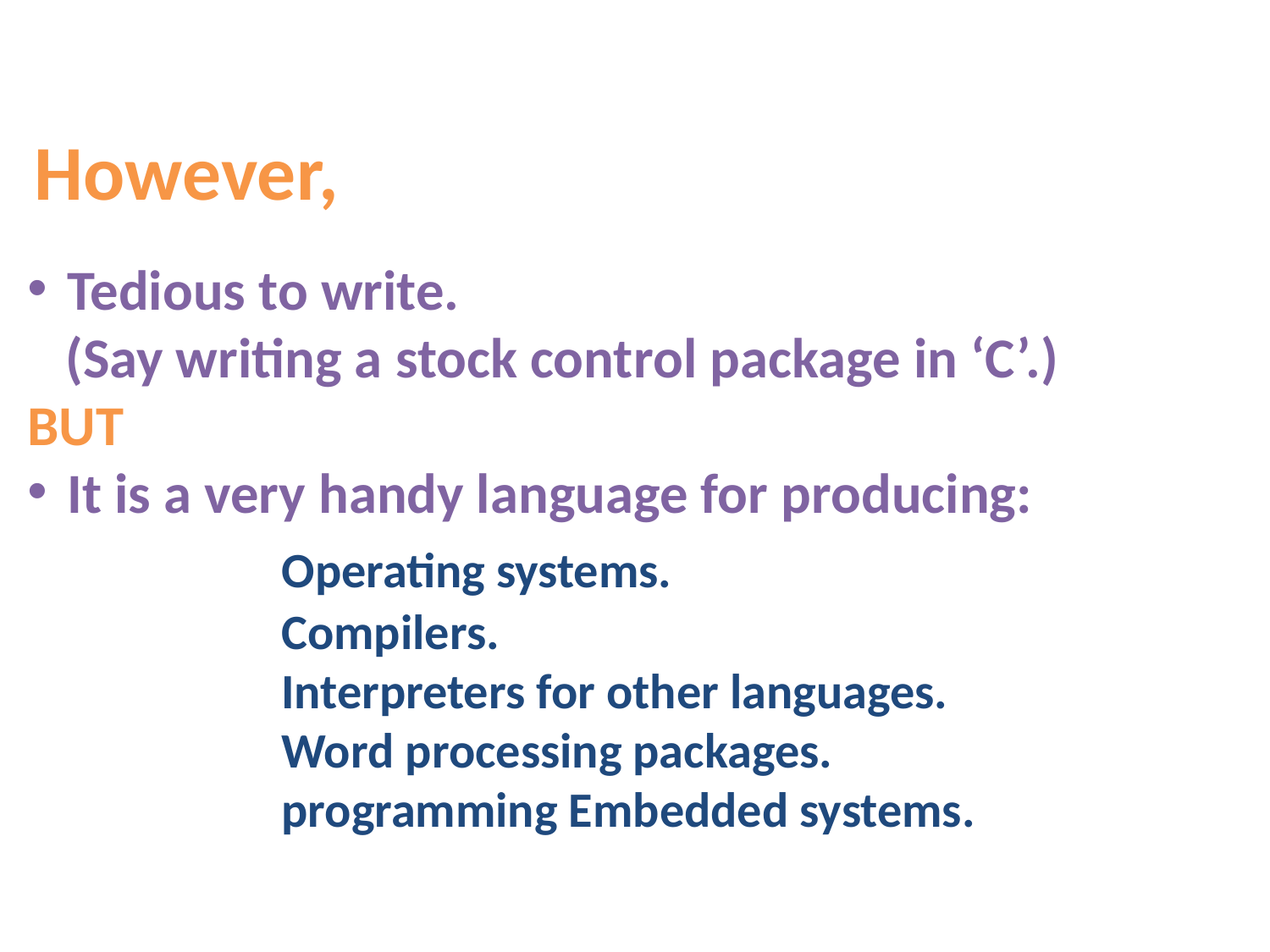

However,

Tedious to write.
   (Say writing a stock control package in ‘C’.)
BUT
It is a very handy language for producing:
	 	Operating systems.
	 	Compilers.
	 	Interpreters for other languages.
	 	Word processing packages.
		programming Embedded systems.